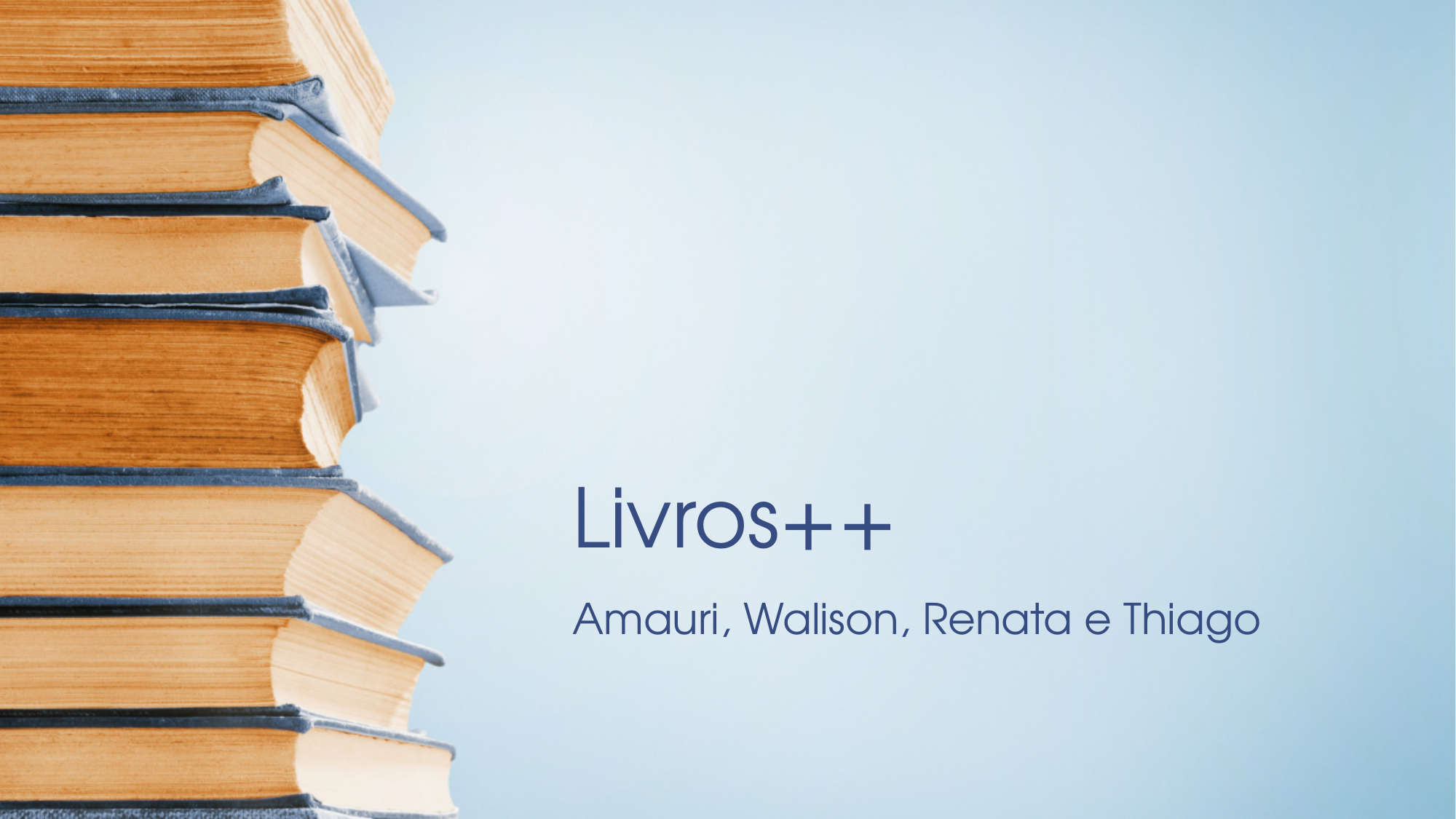

# Livros++
Amauri, Walison, Renata e Thiago